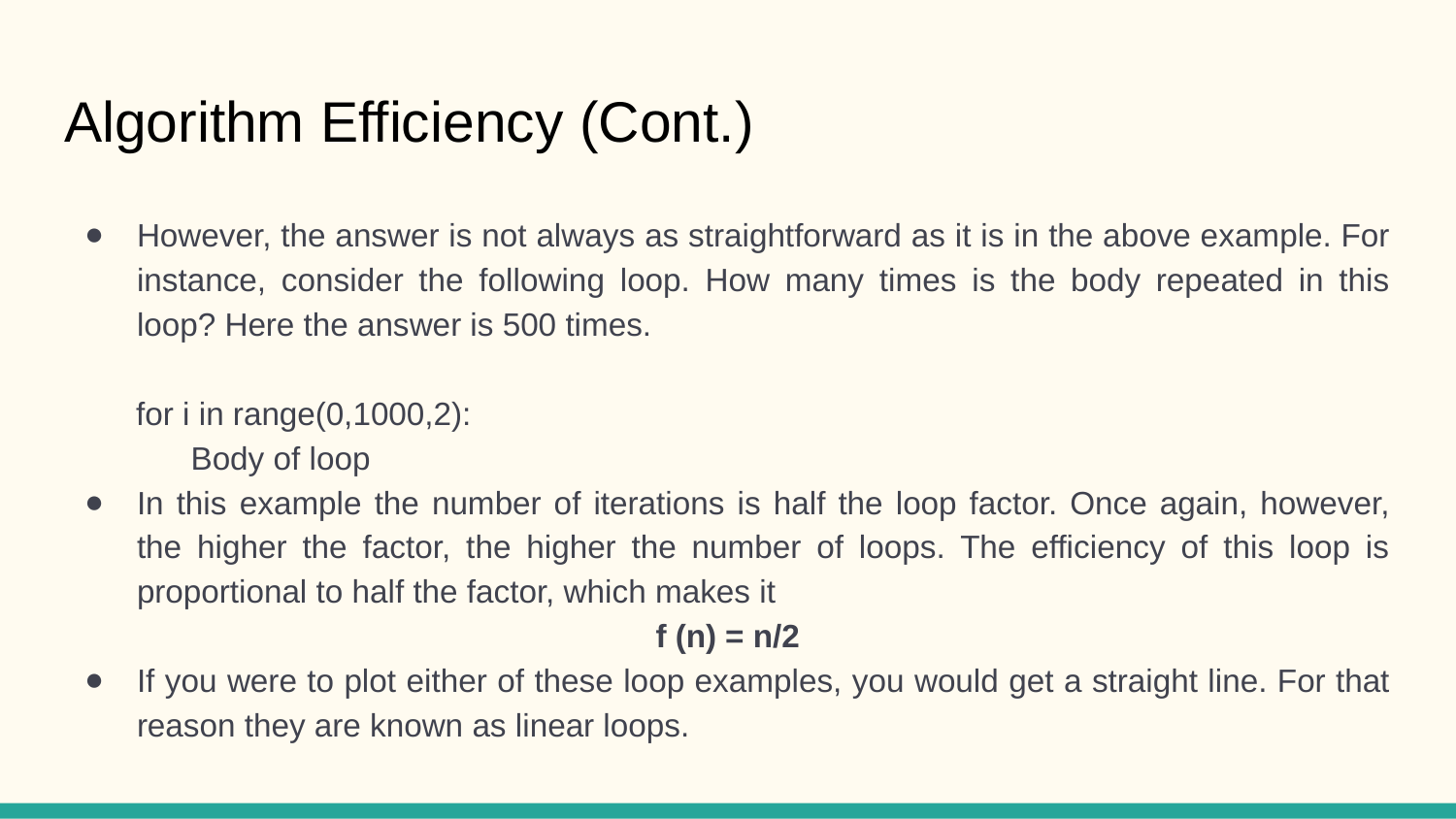

# Algorithm Efficiency (Cont.)

However, the answer is not always as straightforward as it is in the above example. For instance, consider the following loop. How many times is the body repeated in this loop? Here the answer is 500 times.

        for i in range(0,1000,2):
      Body of loop
In this example the number of iterations is half the loop factor. Once again, however, the higher the factor, the higher the number of loops. The efficiency of this loop is proportional to half the factor, which makes it
f (n) = n/2
If you were to plot either of these loop examples, you would get a straight line. For that reason they are known as linear loops.